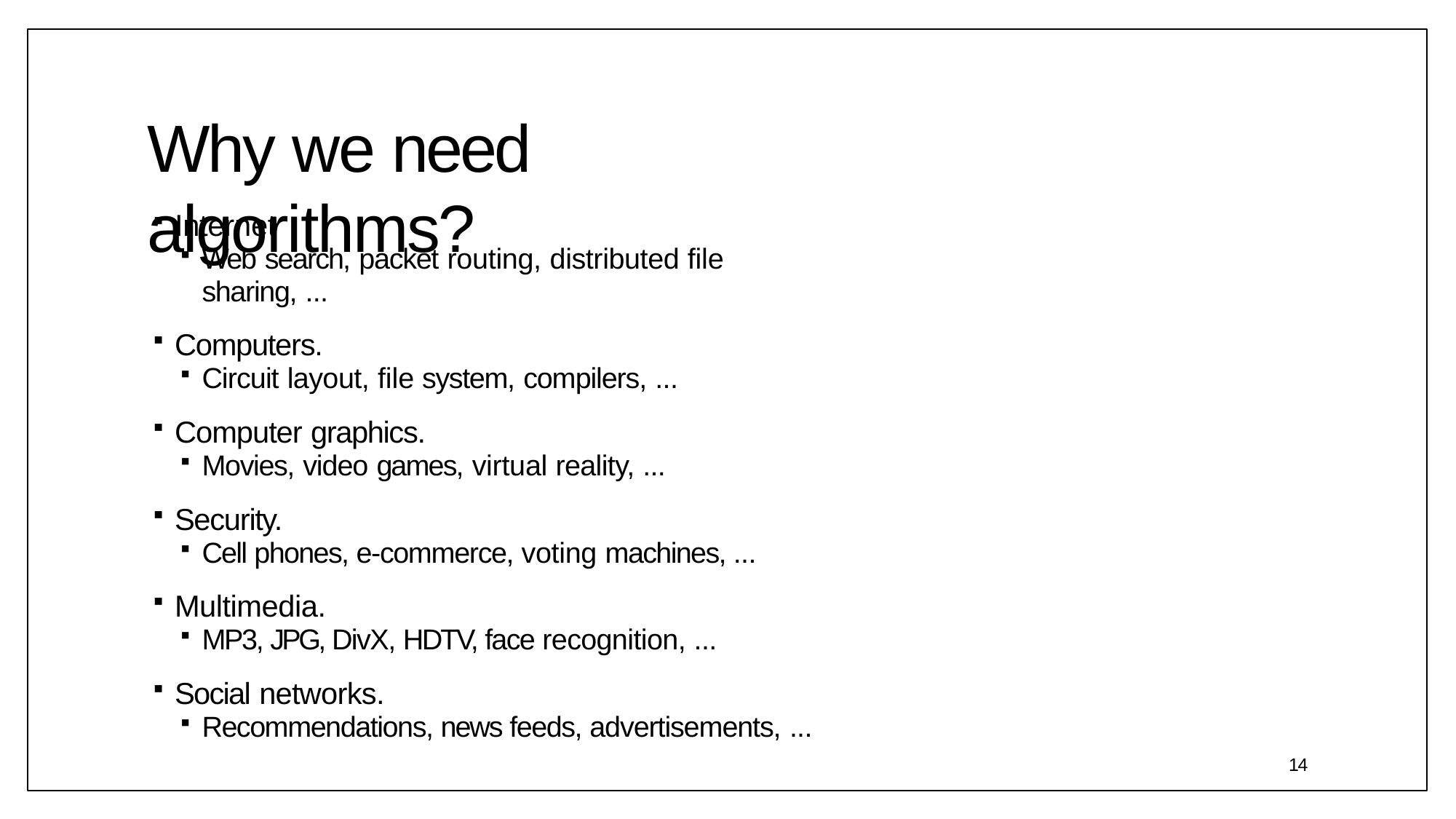

# Why we need algorithms?
Internet
Web search, packet routing, distributed file sharing, ...
Computers.
Circuit layout, file system, compilers, ...
Computer graphics.
Movies, video games, virtual reality, ...
Security.
Cell phones, e-commerce, voting machines, ...
Multimedia.
MP3, JPG, DivX, HDTV, face recognition, ...
Social networks.
Recommendations, news feeds, advertisements, ...
14